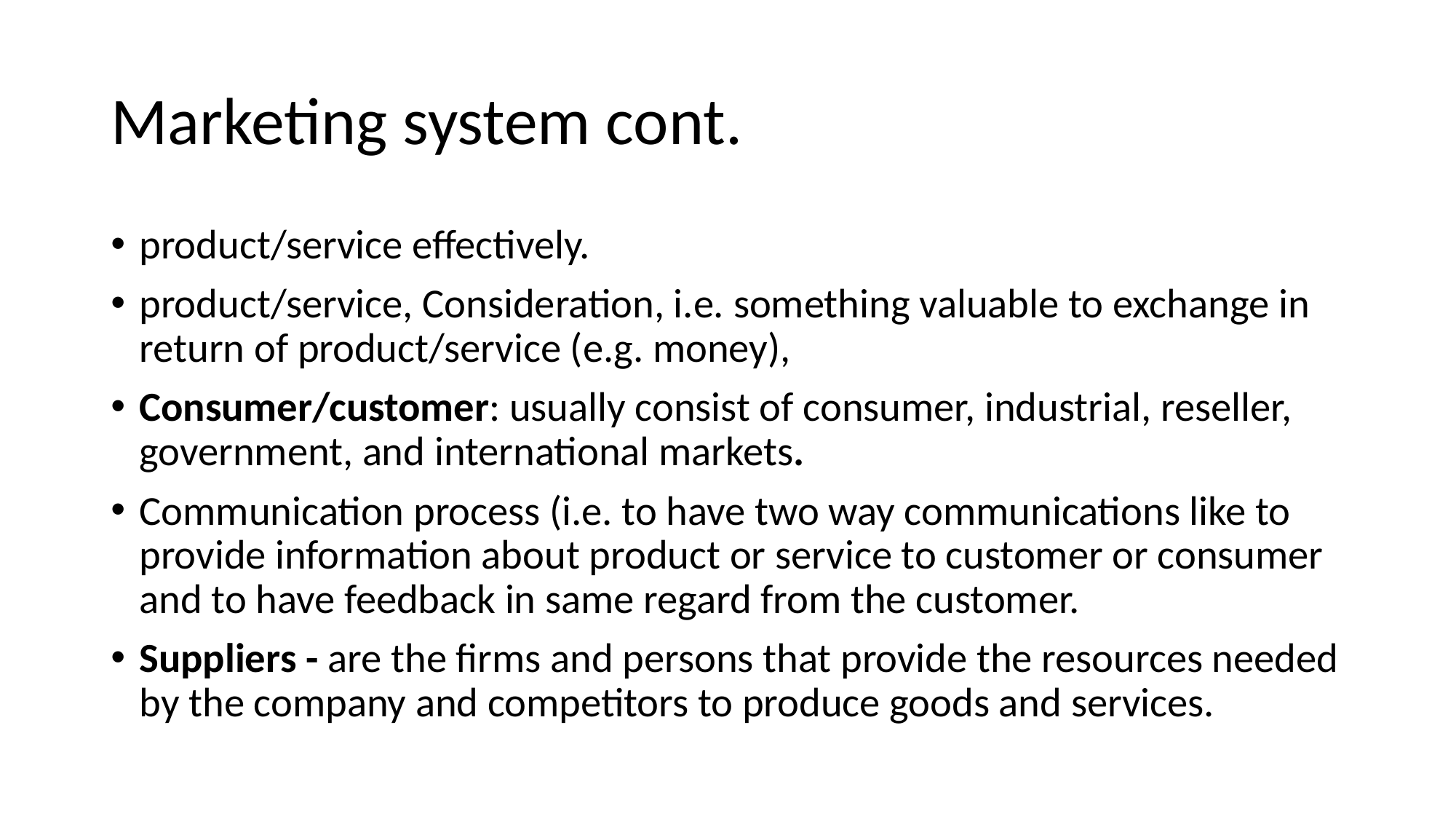

# Marketing system cont.
product/service effectively.
product/service, Consideration, i.e. something valuable to exchange in return of product/service (e.g. money),
Consumer/customer: usually consist of consumer, industrial, reseller, government, and international markets.
Communication process (i.e. to have two way communications like to provide information about product or service to customer or consumer and to have feedback in same regard from the customer.
Suppliers - are the firms and persons that provide the resources needed by the company and competitors to produce goods and services.